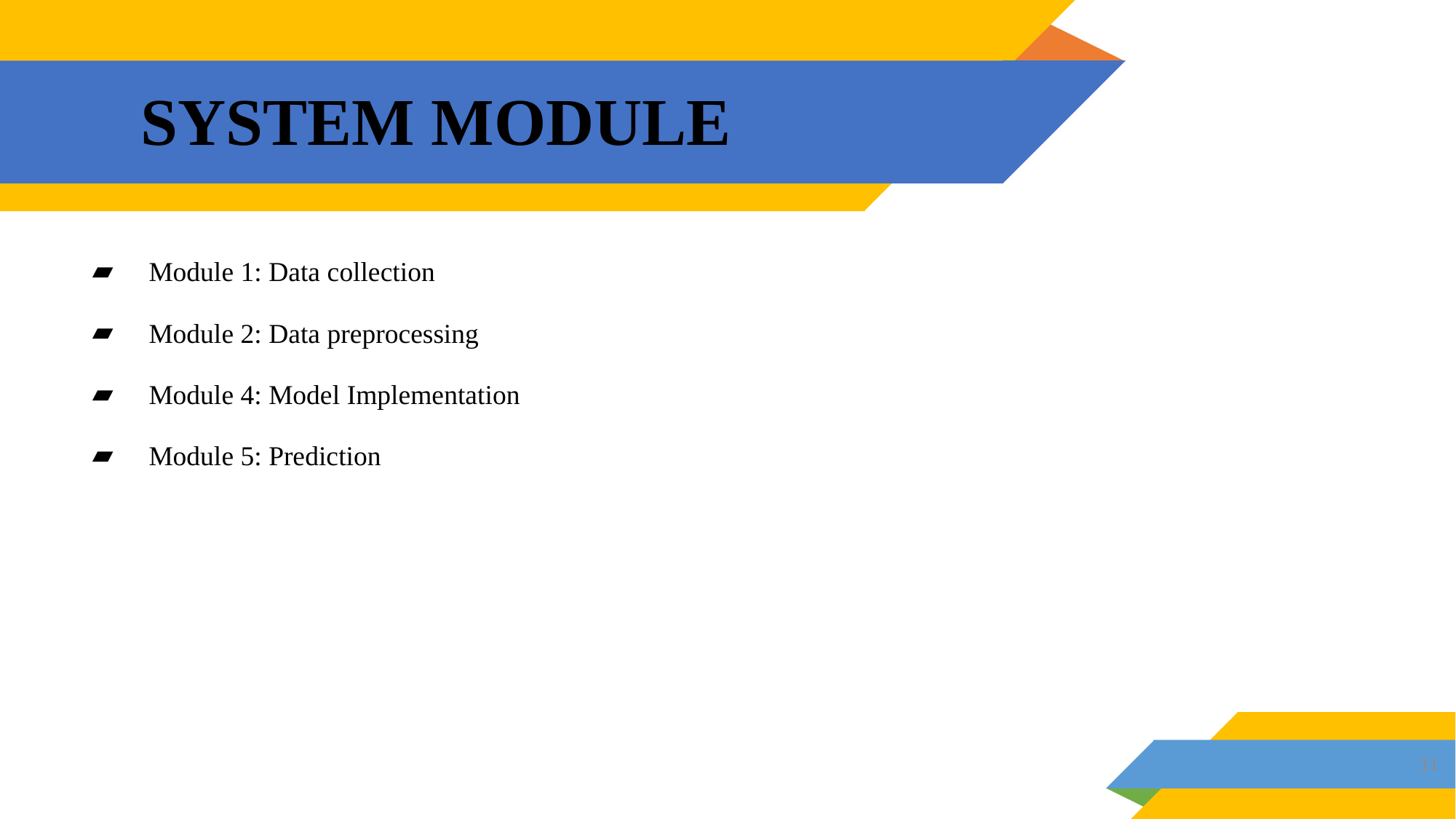

# SYSTEM MODULE
Module 1: Data collection
Module 2: Data preprocessing
Module 4: Model Implementation
Module 5: Prediction

11